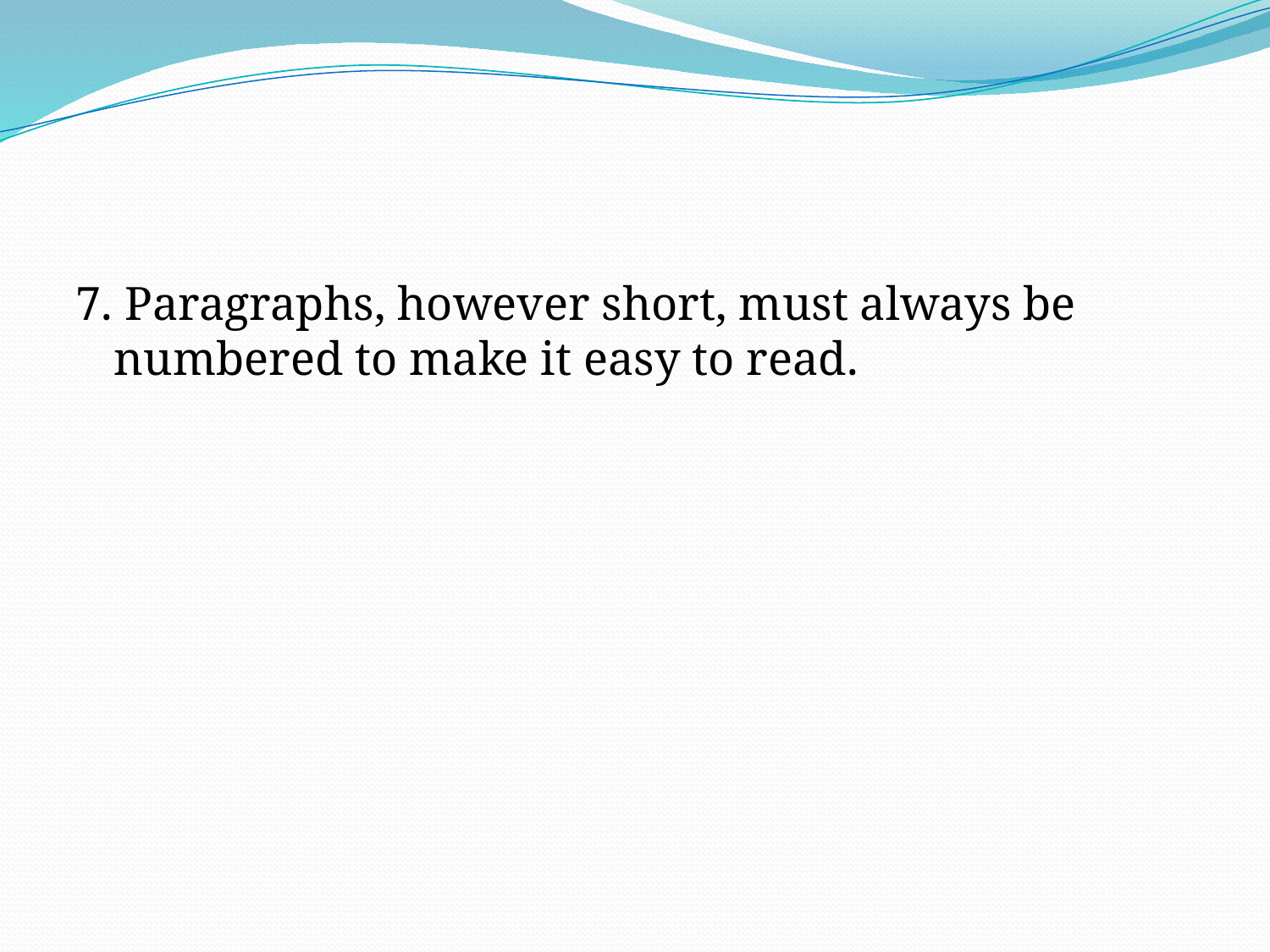

#
7. Paragraphs, however short, must always be numbered to make it easy to read.